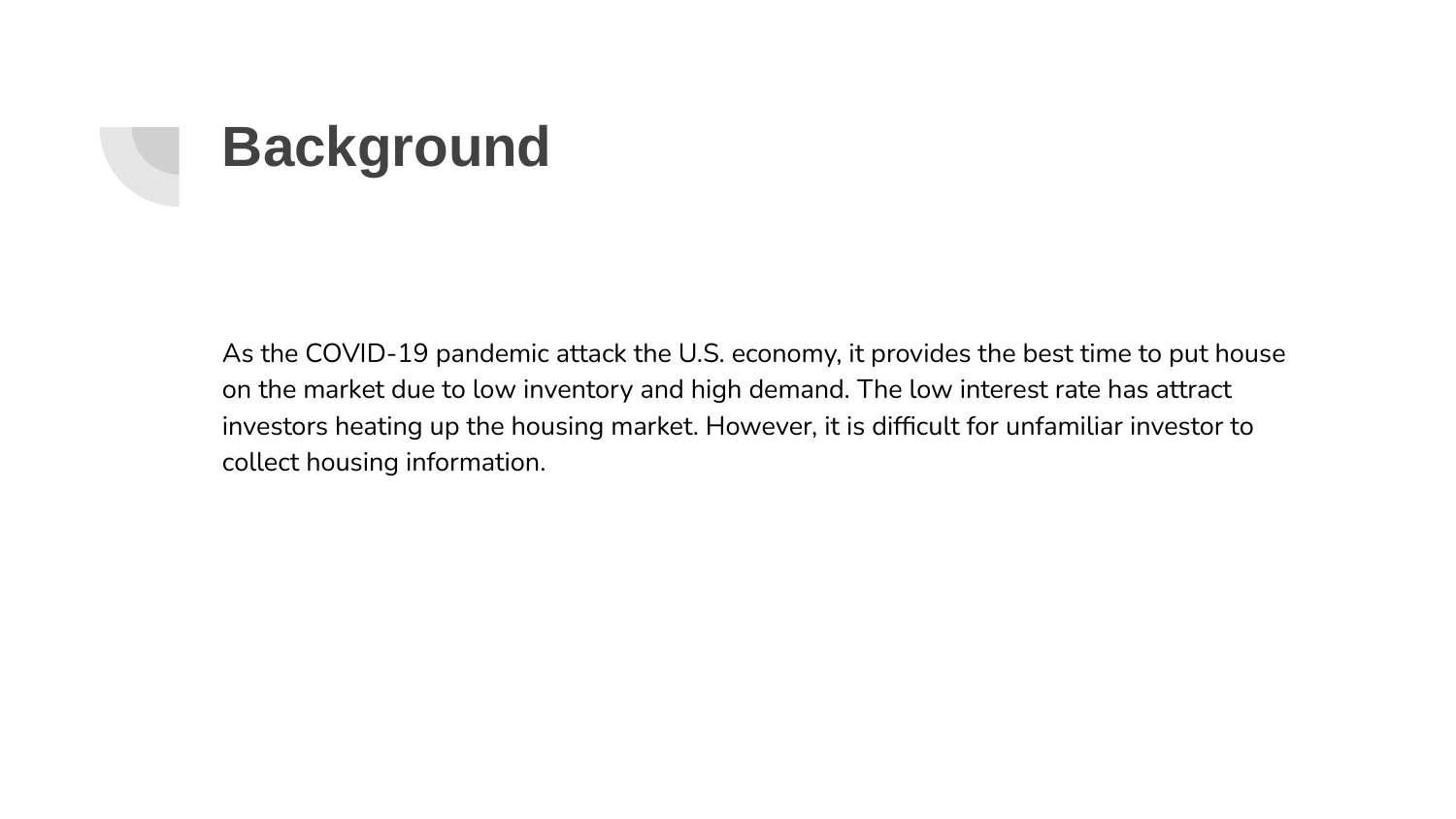

# Background
As the COVID-19 pandemic attack the U.S. economy, it provides the best time to put house on the market due to low inventory and high demand. The low interest rate has attract investors heating up the housing market. However, it is difficult for unfamiliar investor to collect housing information.